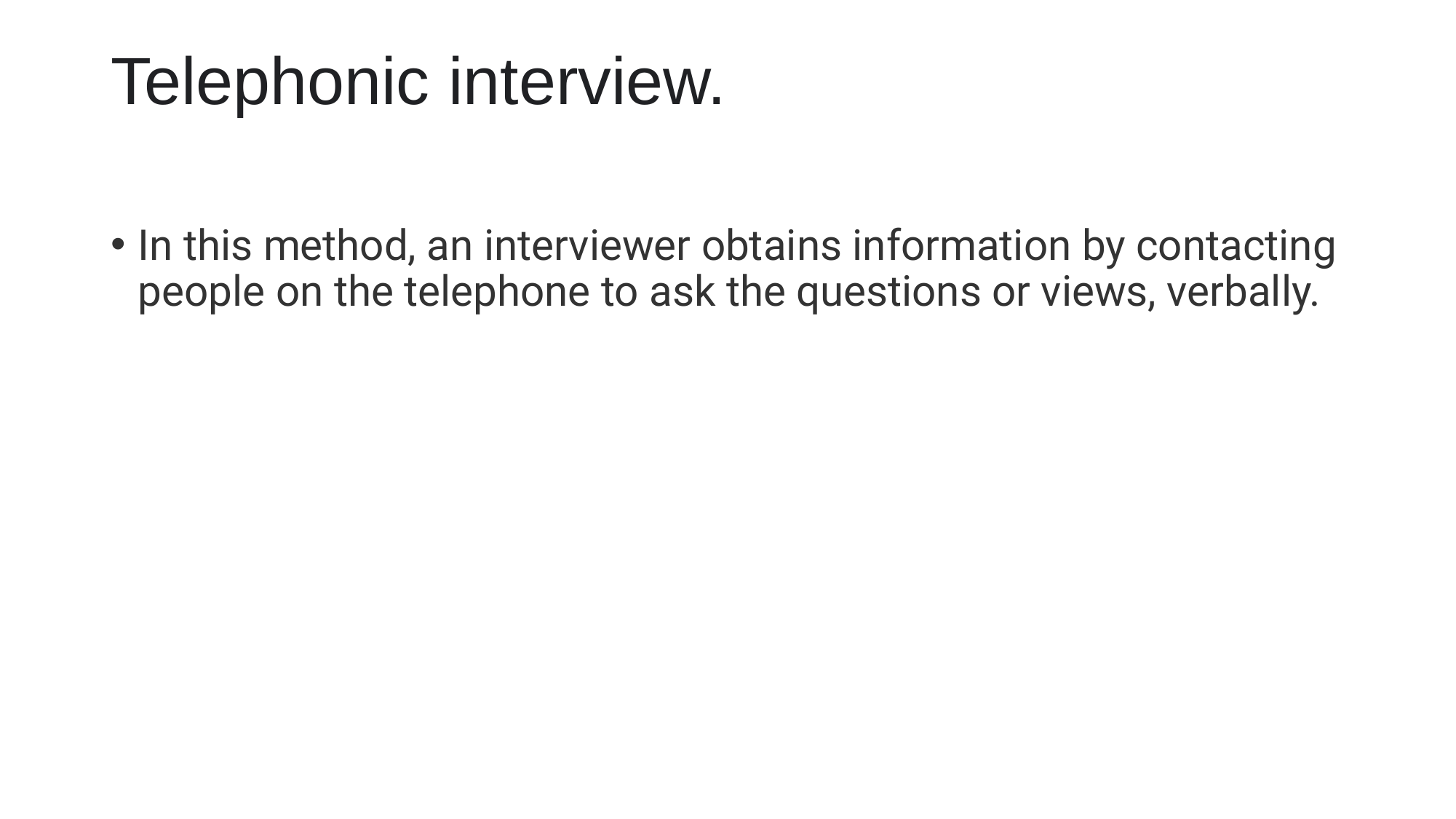

# Telephonic interview.
In this method, an interviewer obtains information by contacting people on the telephone to ask the questions or views, verbally.